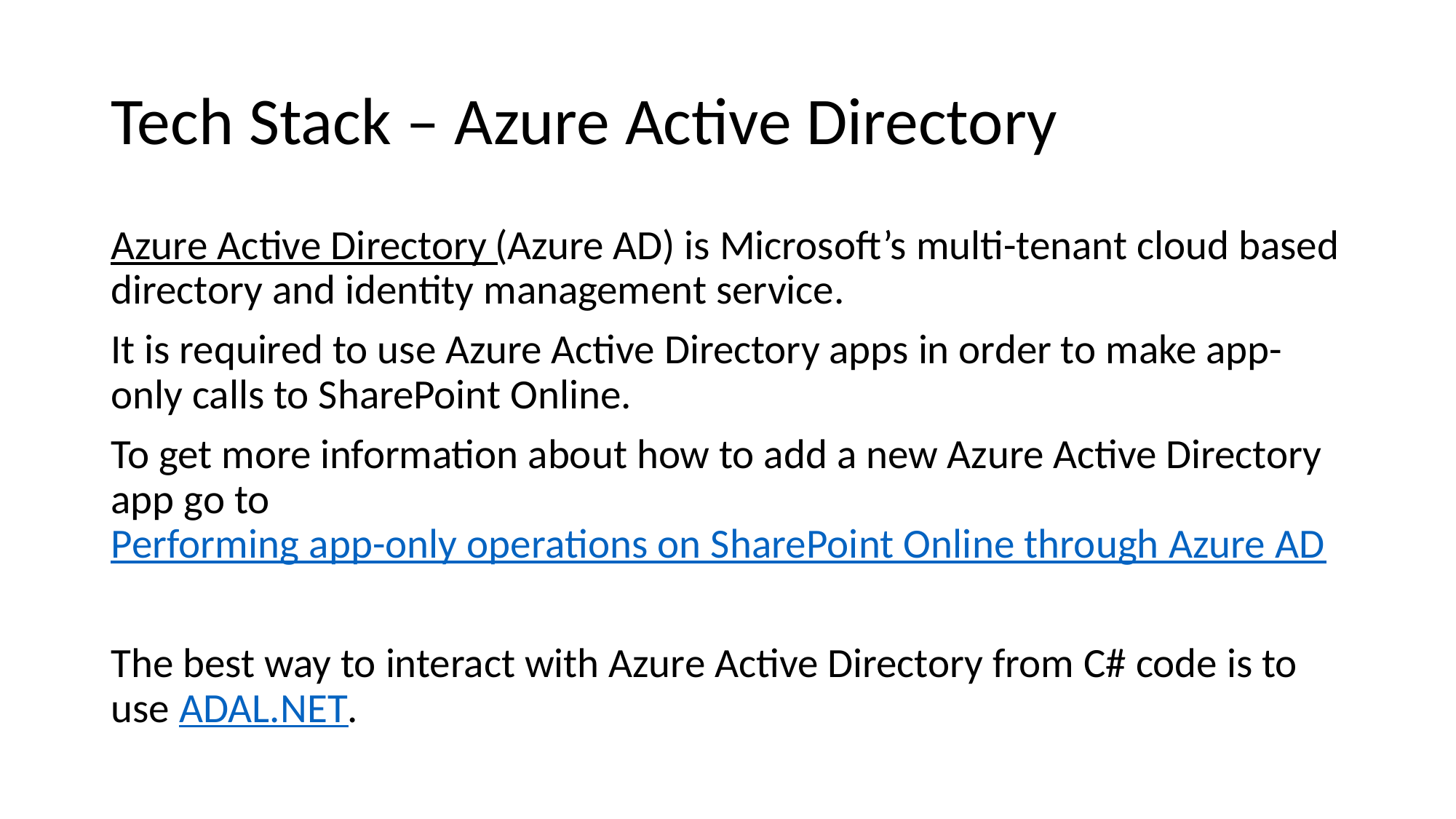

# Tech Stack – Azure Active Directory
Azure Active Directory (Azure AD) is Microsoft’s multi-tenant cloud based directory and identity management service.
It is required to use Azure Active Directory apps in order to make app-only calls to SharePoint Online.
To get more information about how to add a new Azure Active Directory app go to Performing app-only operations on SharePoint Online through Azure AD

The best way to interact with Azure Active Directory from C# code is to use ADAL.NET.